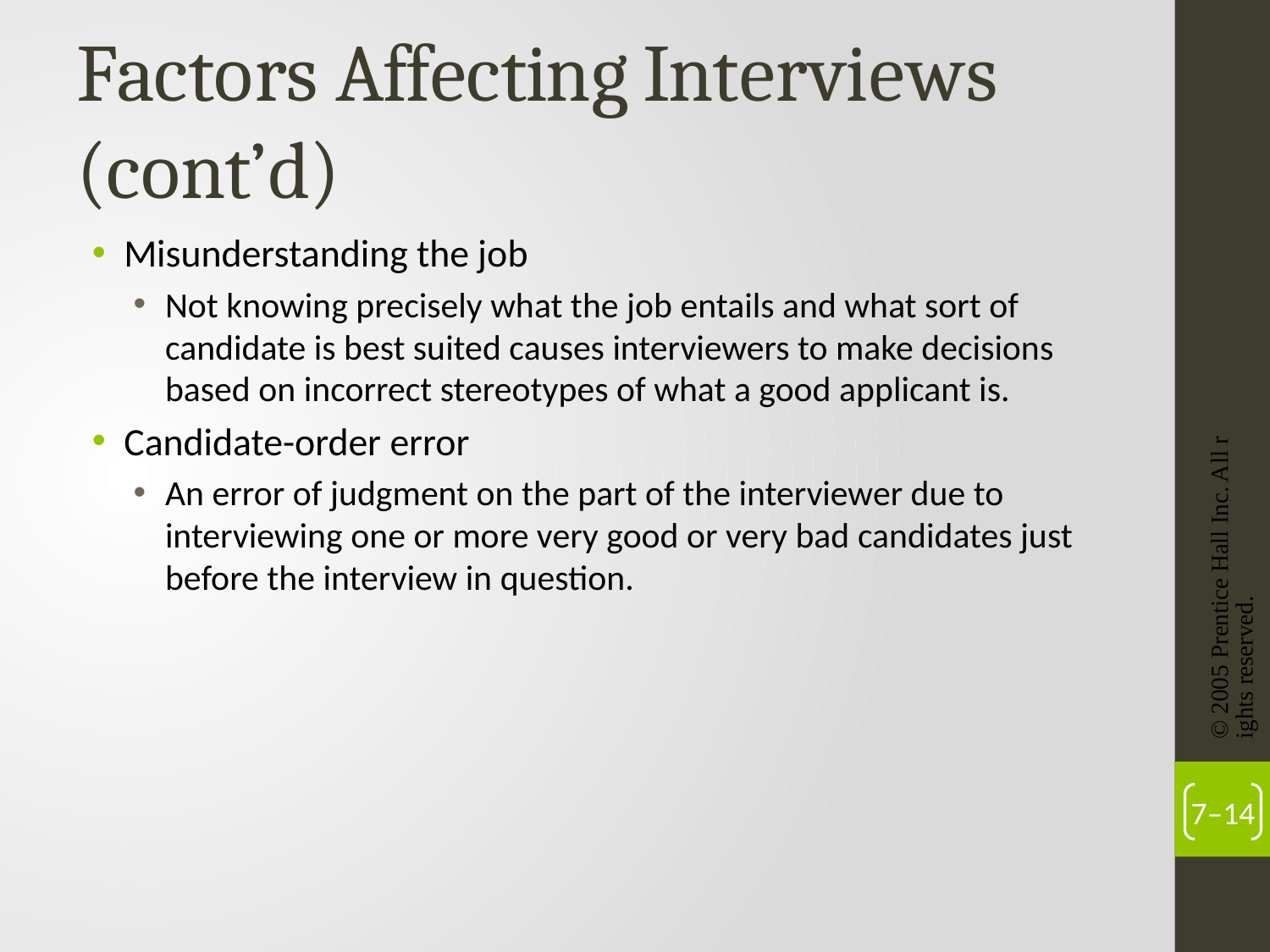

# Factors Affecting Interviews (cont’d)
Misunderstanding the job
Not knowing precisely what the job entails and what sort of candidate is best suited causes interviewers to make decisions based on incorrect stereotypes of what a good applicant is.
Candidate-order error
An error of judgment on the part of the interviewer due to interviewing one or more very good or very bad candidates just before the interview in question.
© 2005 Prentice Hall Inc. All rights reserved.
7–14